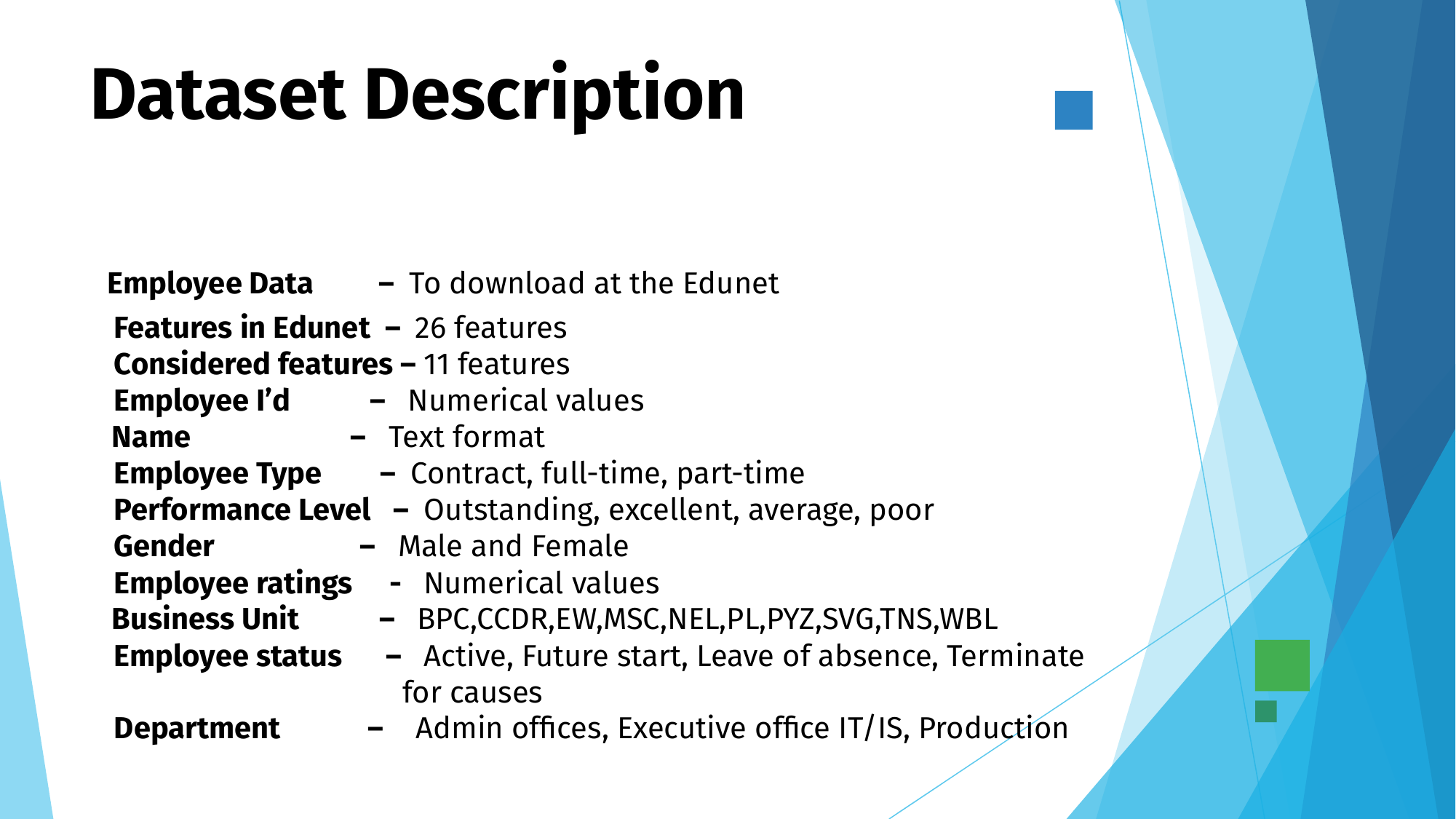

# Dataset Description Employee Data         –  To download at the Edunet Features in Edunet  –  26 features Considered features – 11 features Employee I’d           –   Numerical values Name                      –   Text format Employee Type        –  Contract, full-time, part-time Performance Level   –  Outstanding, excellent, average, poor Gender                    –   Male and Female Employee ratings     -   Numerical values Business Unit           –   BPC,CCDR,EW,MSC,NEL,PL,PYZ,SVG,TNS,WBL Employee status      –   Active, Future start, Leave of absence, Terminate for causes Department            –    Admin offices, Executive office IT/IS, Production